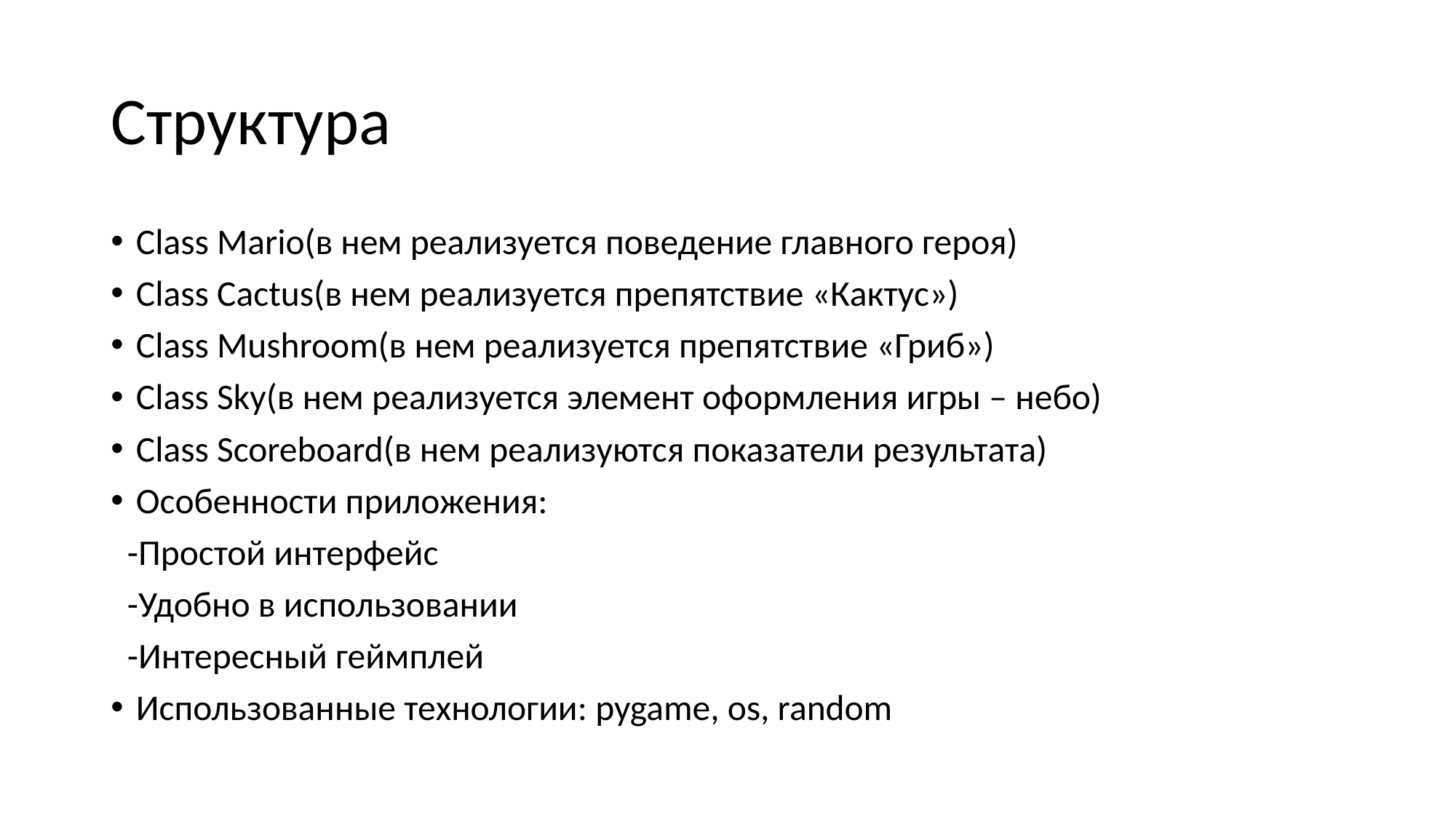

# Структура
Class Mario(в нем реализуется поведение главного героя)
Class Cactus(в нем реализуется препятствие «Кактус»)
Class Mushroom(в нем реализуется препятствие «Гриб»)
Class Sky(в нем реализуется элемент оформления игры – небо)
Class Scoreboard(в нем реализуются показатели результата)
Особенности приложения:
  -Простой интерфейс
  -Удобно в использовании
  -Интересный геймплей
Использованные технологии: pygame, os, random